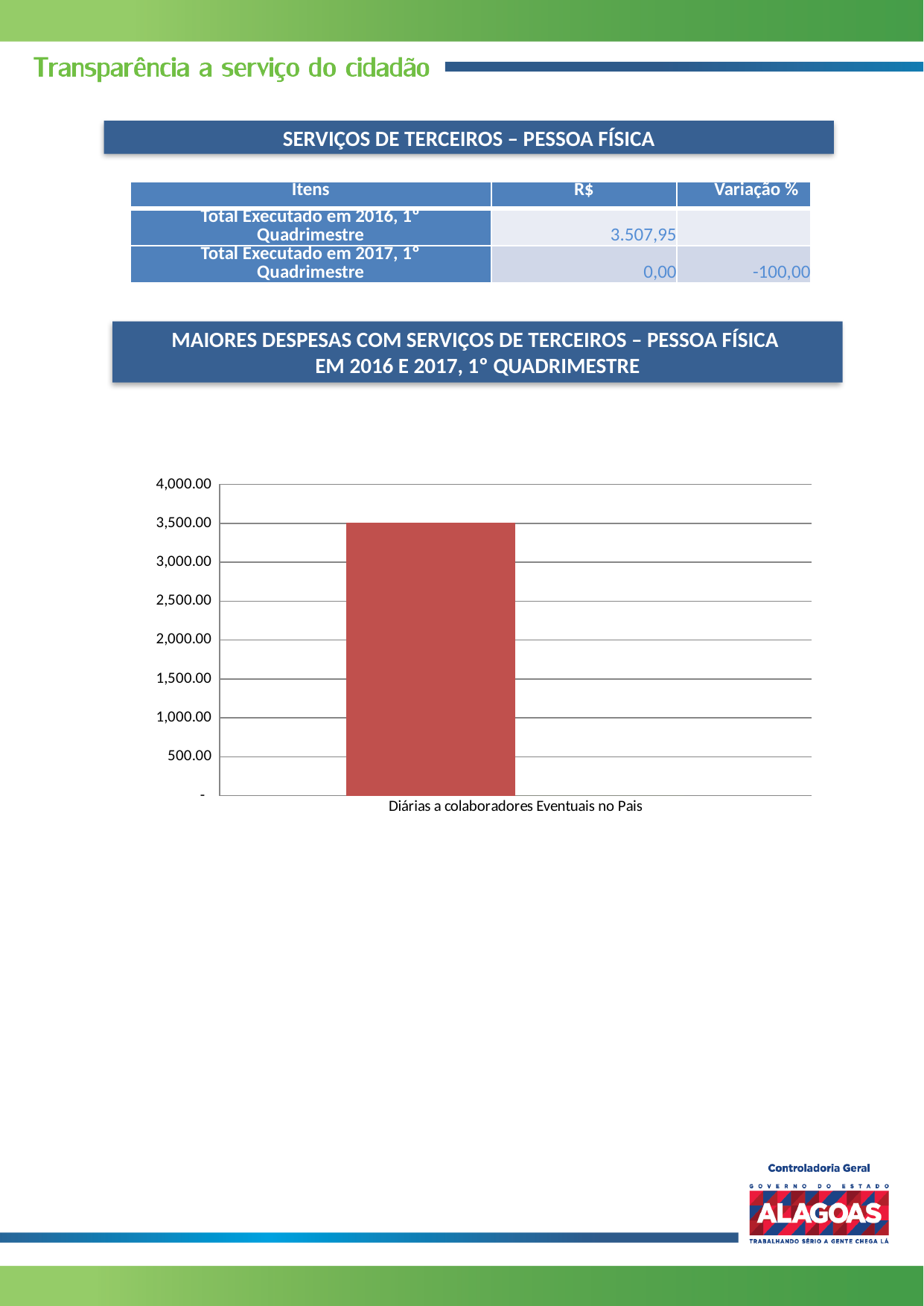

SERVIÇOS DE TERCEIROS – PESSOA FÍSICA
| Itens | R$ | Variação % |
| --- | --- | --- |
| Total Executado em 2016, 1º Quadrimestre | 3.507,95 |  |
| Total Executado em 2017, 1º Quadrimestre | 0,00 | -100,00 |
MAIORES DESPESAS COM SERVIÇOS DE TERCEIROS – PESSOA FÍSICA
EM 2016 E 2017, 1º QUADRIMESTRE

### Chart

| Category |  |  |
|---|---|---|
| Diárias a colaboradores Eventuais no Pais | 3507.9500000000003 | 0.0 |